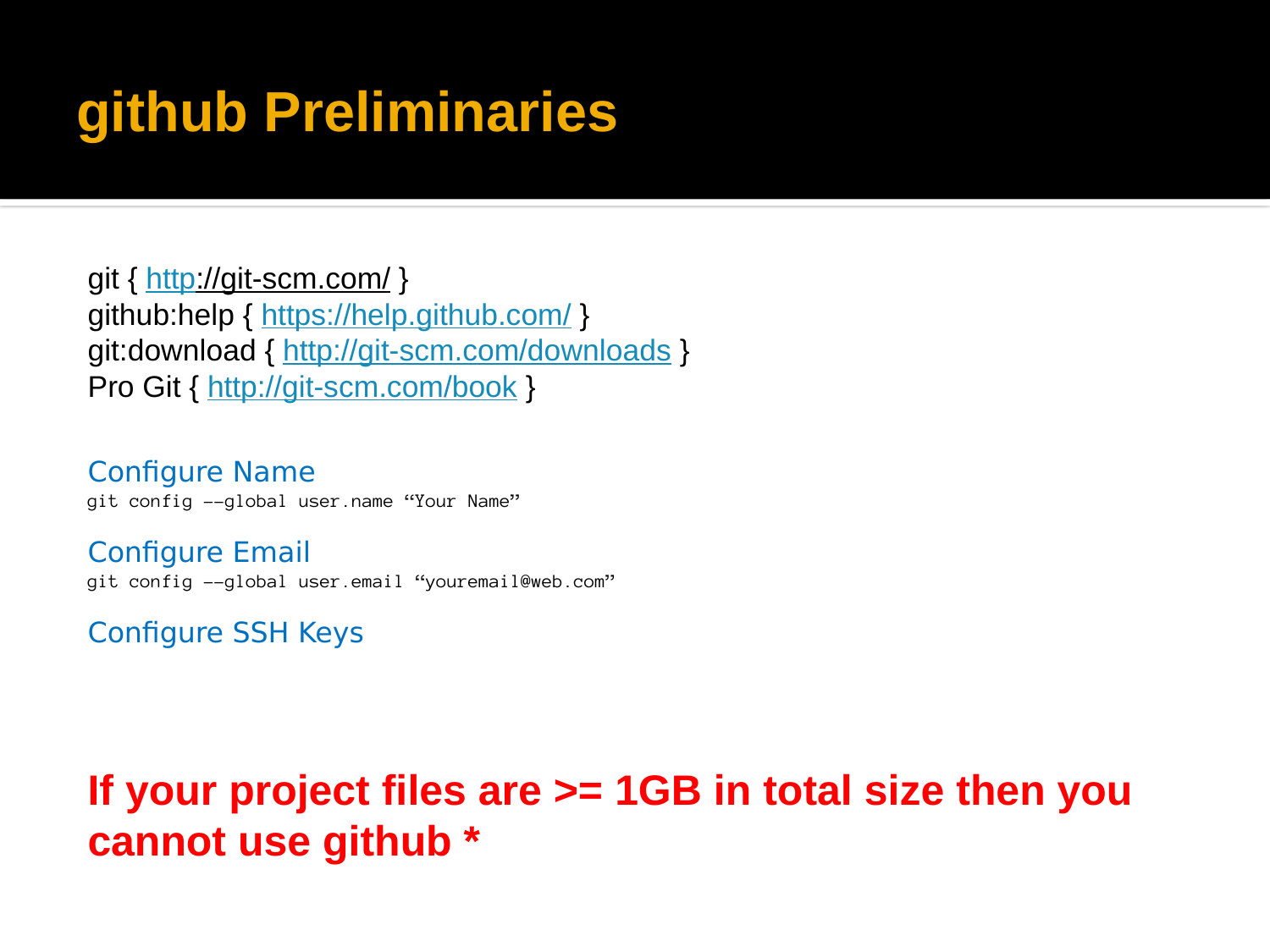

# github Preliminaries
git { http://git-scm.com/ }
github:help { https://help.github.com/ }
git:download { http://git-scm.com/downloads }
Pro Git { http://git-scm.com/book }

Configure Name
git config --global user.name “Your Name”

Configure Email
git config --global user.email “youremail@web.com”

Configure SSH Keys

If your project files are >= 1GB in total size then you cannot use github *